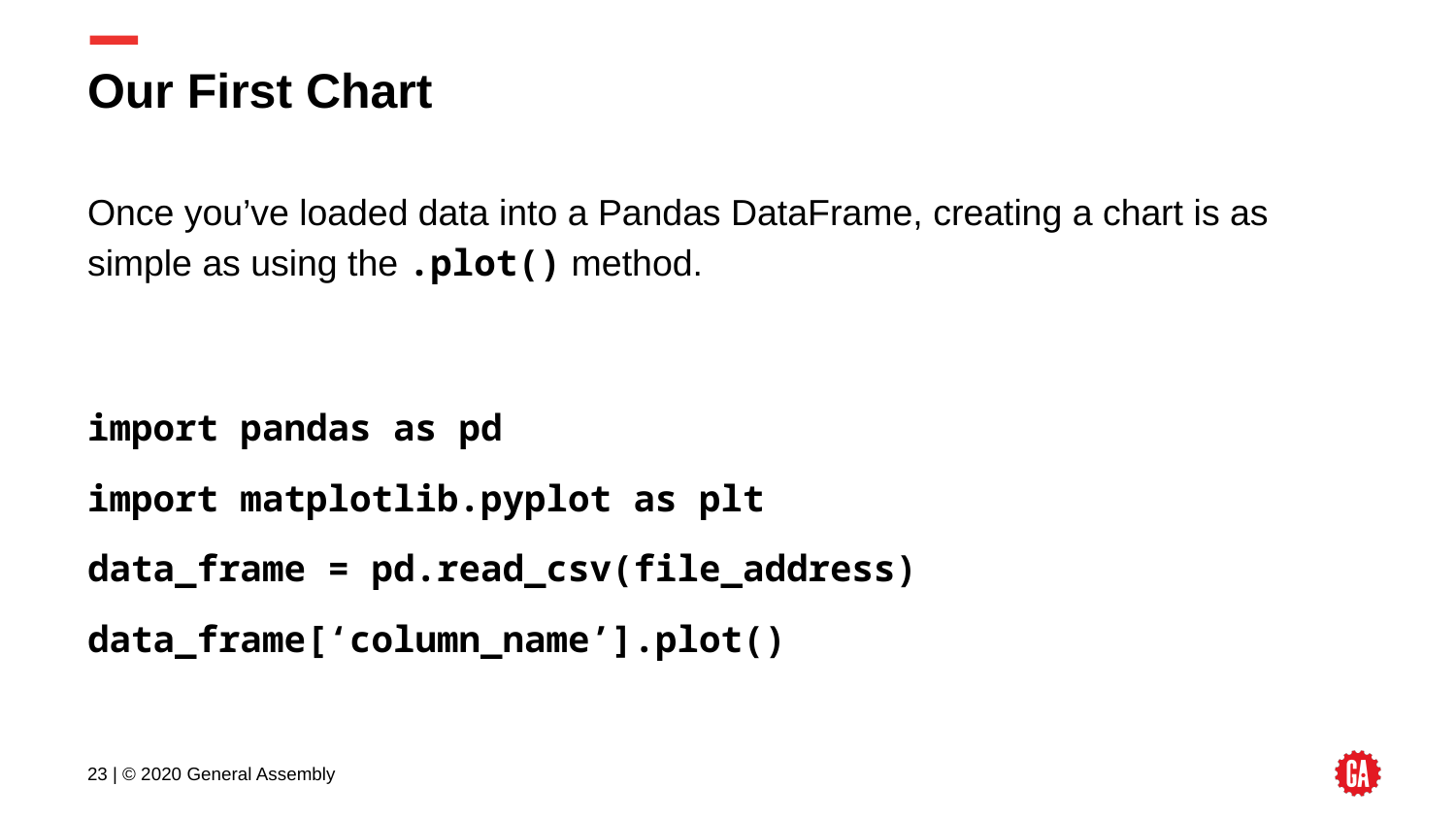

# Our First Chart
Once you’ve loaded data into a Pandas DataFrame, creating a chart is as simple as using the .plot() method.

import pandas as pd
import matplotlib.pyplot as plt
data_frame = pd.read_csv(file_address)
data_frame[‘column_name’].plot()
23 | © 2020 General Assembly